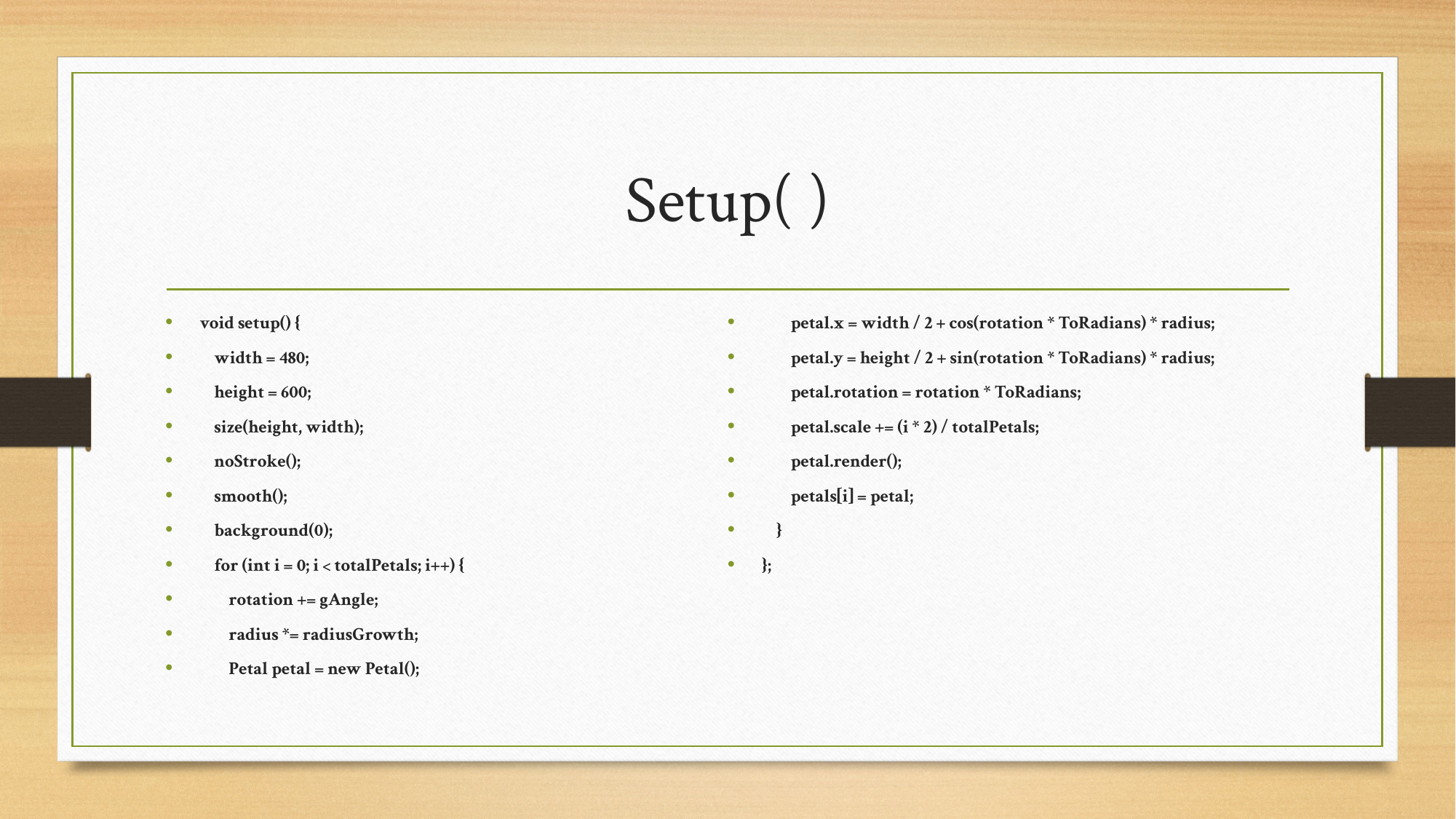

# Setup( )
void setup() {
    width = 480;
    height = 600;
    size(height, width);
    noStroke();
    smooth();
    background(0);
    for (int i = 0; i < totalPetals; i++) {
        rotation += gAngle;
        radius *= radiusGrowth;
        Petal petal = new Petal();
        petal.x = width / 2 + cos(rotation * ToRadians) * radius;
        petal.y = height / 2 + sin(rotation * ToRadians) * radius;
        petal.rotation = rotation * ToRadians;
        petal.scale += (i * 2) / totalPetals;
        petal.render();
        petals[i] = petal;
    }
};